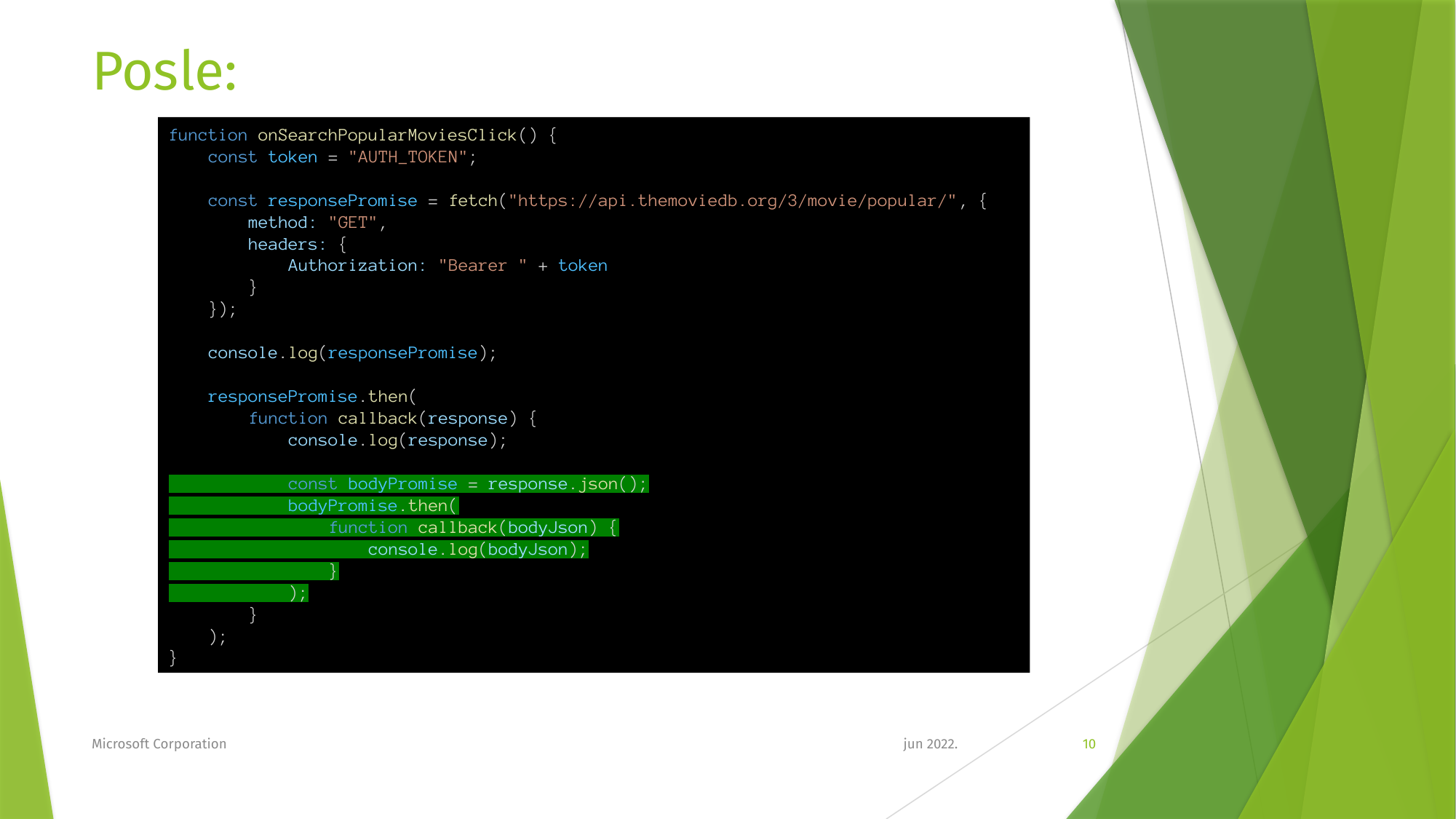

Posle:
function onSearchPopularMoviesClick() {
    const token = "AUTH_TOKEN";
    const responsePromise = fetch("https://api.themoviedb.org/3/movie/popular/", {
        method: "GET",
        headers: {
            Authorization: "Bearer " + token
        }
    });
    console.log(responsePromise);
    responsePromise.then(
        function callback(response) {
            console.log(response);

            const bodyPromise = response.json();
            bodyPromise.then(
                function callback(bodyJson) {
                    console.log(bodyJson);
                }
            );
        }
    );
}
Microsoft Corporation
jun 2022.
10